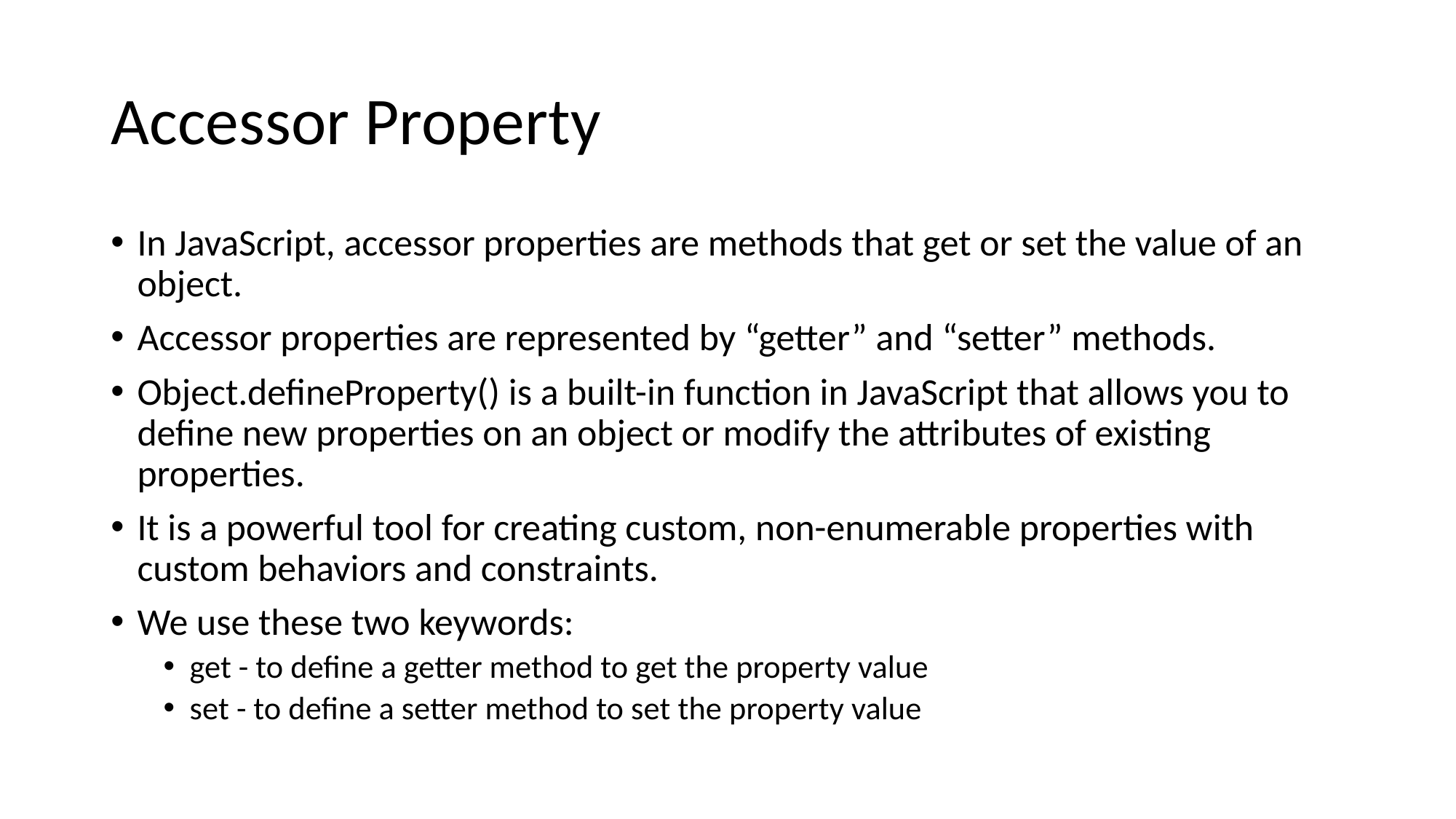

# Accessor Property
In JavaScript, accessor properties are methods that get or set the value of an object.
Accessor properties are represented by “getter” and “setter” methods.
Object.defineProperty() is a built-in function in JavaScript that allows you to define new properties on an object or modify the attributes of existing properties.
It is a powerful tool for creating custom, non-enumerable properties with custom behaviors and constraints.
We use these two keywords:
get - to define a getter method to get the property value
set - to define a setter method to set the property value